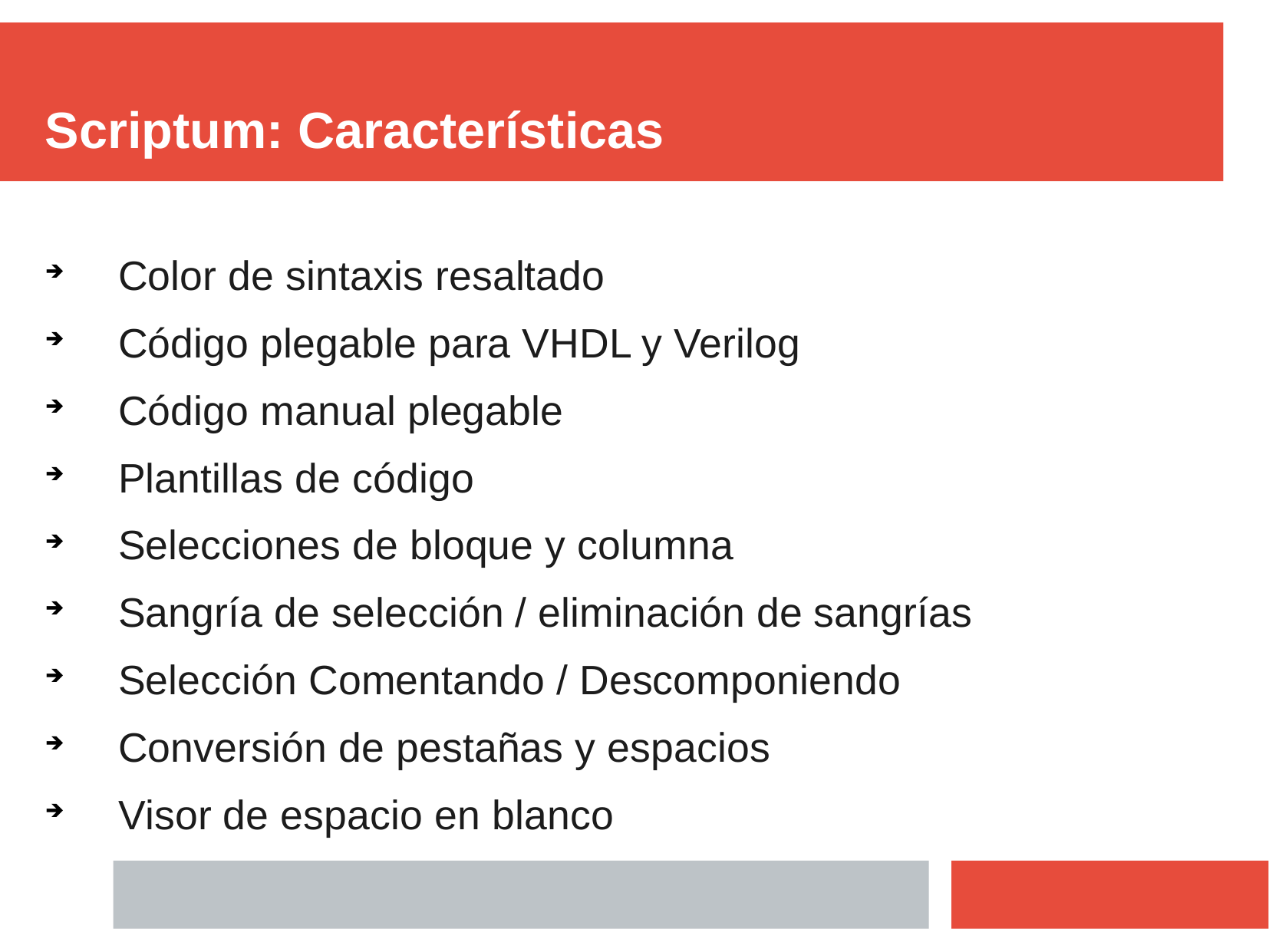

Scriptum: Características
    Color de sintaxis resaltado
    Código plegable para VHDL y Verilog
    Código manual plegable
    Plantillas de código
    Selecciones de bloque y columna
    Sangría de selección / eliminación de sangrías
    Selección Comentando / Descomponiendo
    Conversión de pestañas y espacios
    Visor de espacio en blanco